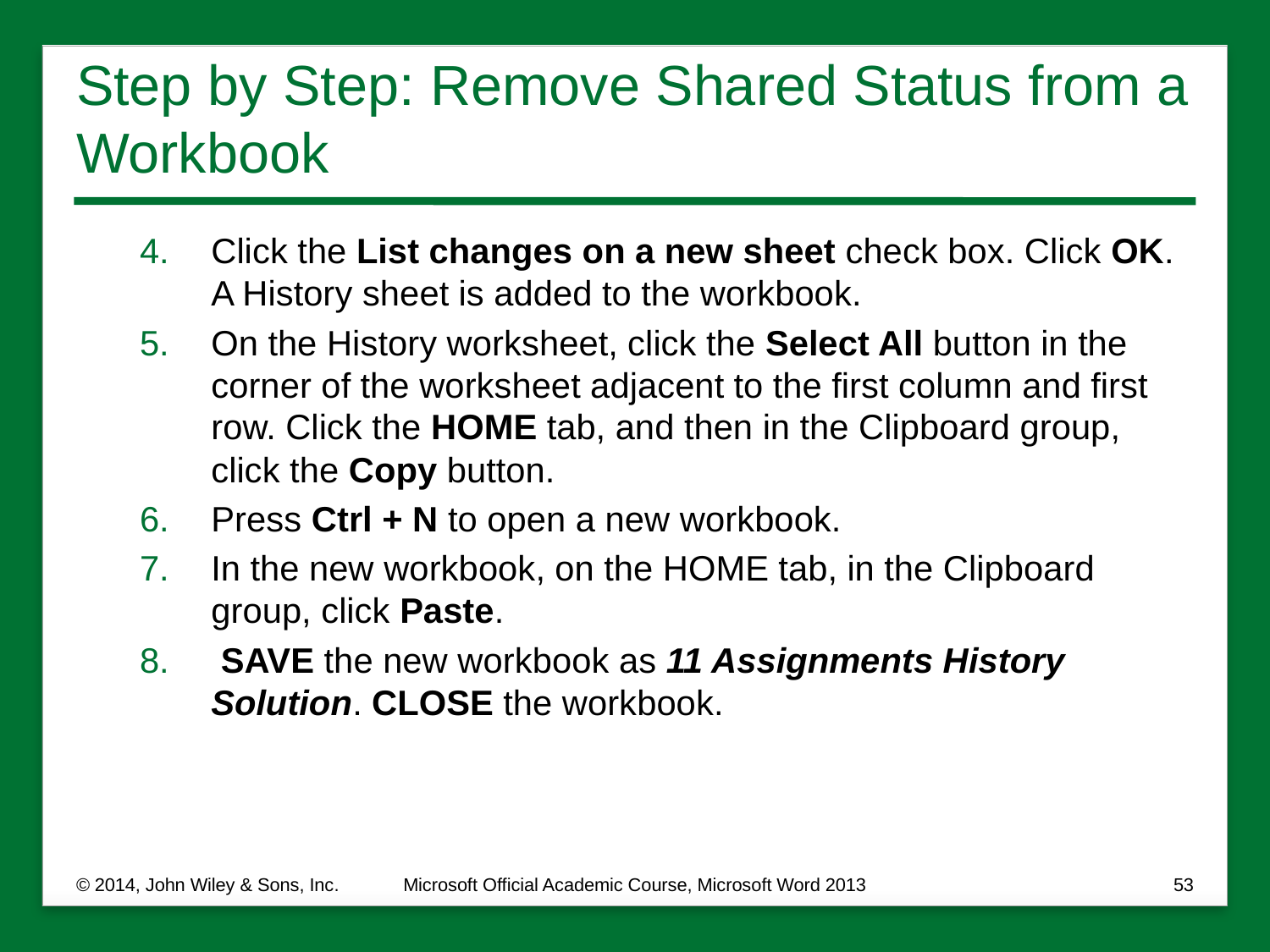

# Step by Step: Remove Shared Status from a Workbook
Click the List changes on a new sheet check box. Click OK. A History sheet is added to the workbook.
On the History worksheet, click the Select All button in the corner of the worksheet adjacent to the first column and first row. Click the HOME tab, and then in the Clipboard group, click the Copy button.
Press Ctrl + N to open a new workbook.
In the new workbook, on the HOME tab, in the Clipboard group, click Paste.
 SAVE the new workbook as 11 Assignments History Solution. CLOSE the workbook.
© 2014, John Wiley & Sons, Inc.
Microsoft Official Academic Course, Microsoft Word 2013
53